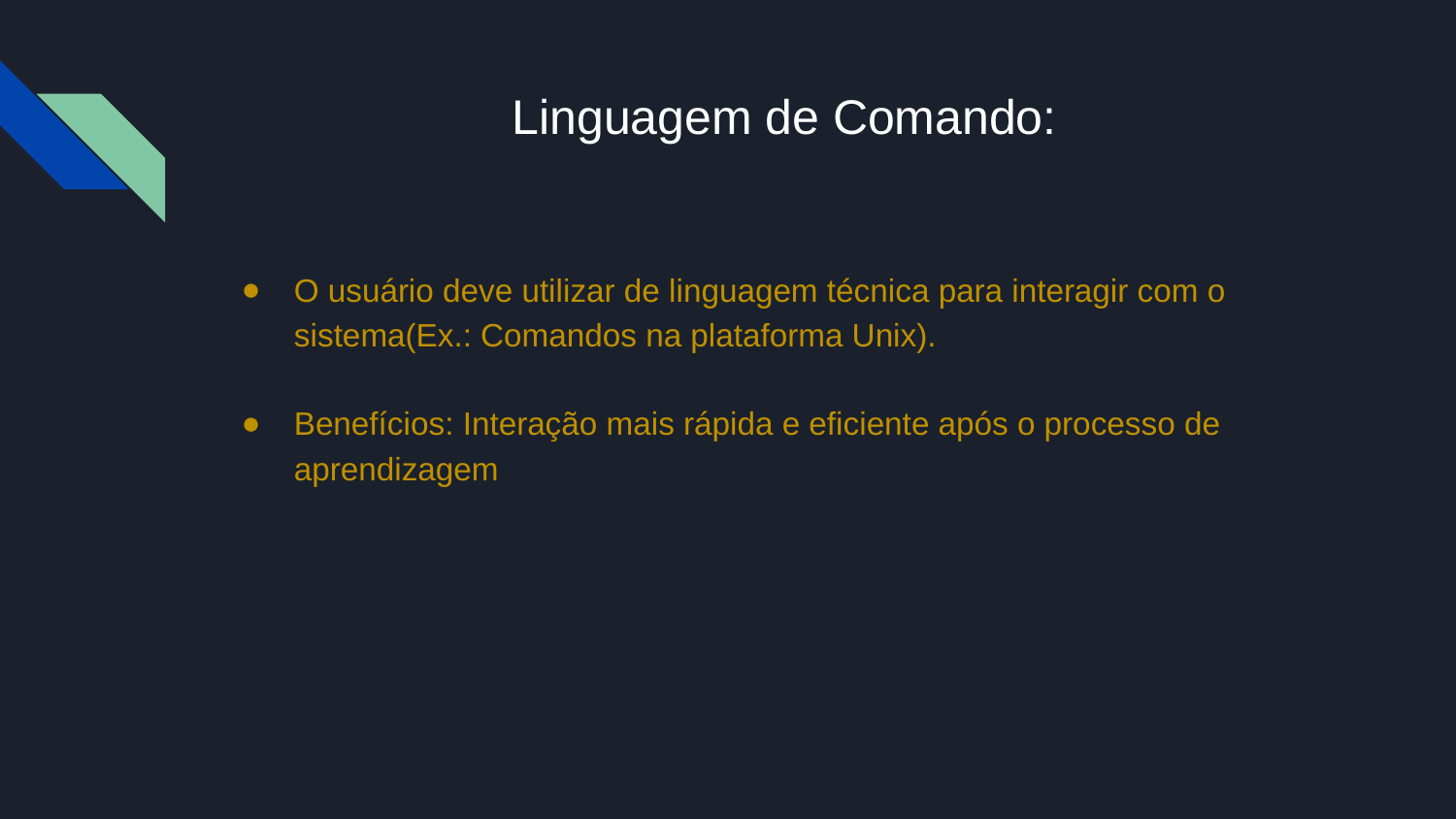

# Linguagem de Comando:
O usuário deve utilizar de linguagem técnica para interagir com o sistema(Ex.: Comandos na plataforma Unix).

Benefícios: Interação mais rápida e eficiente após o processo de aprendizagem